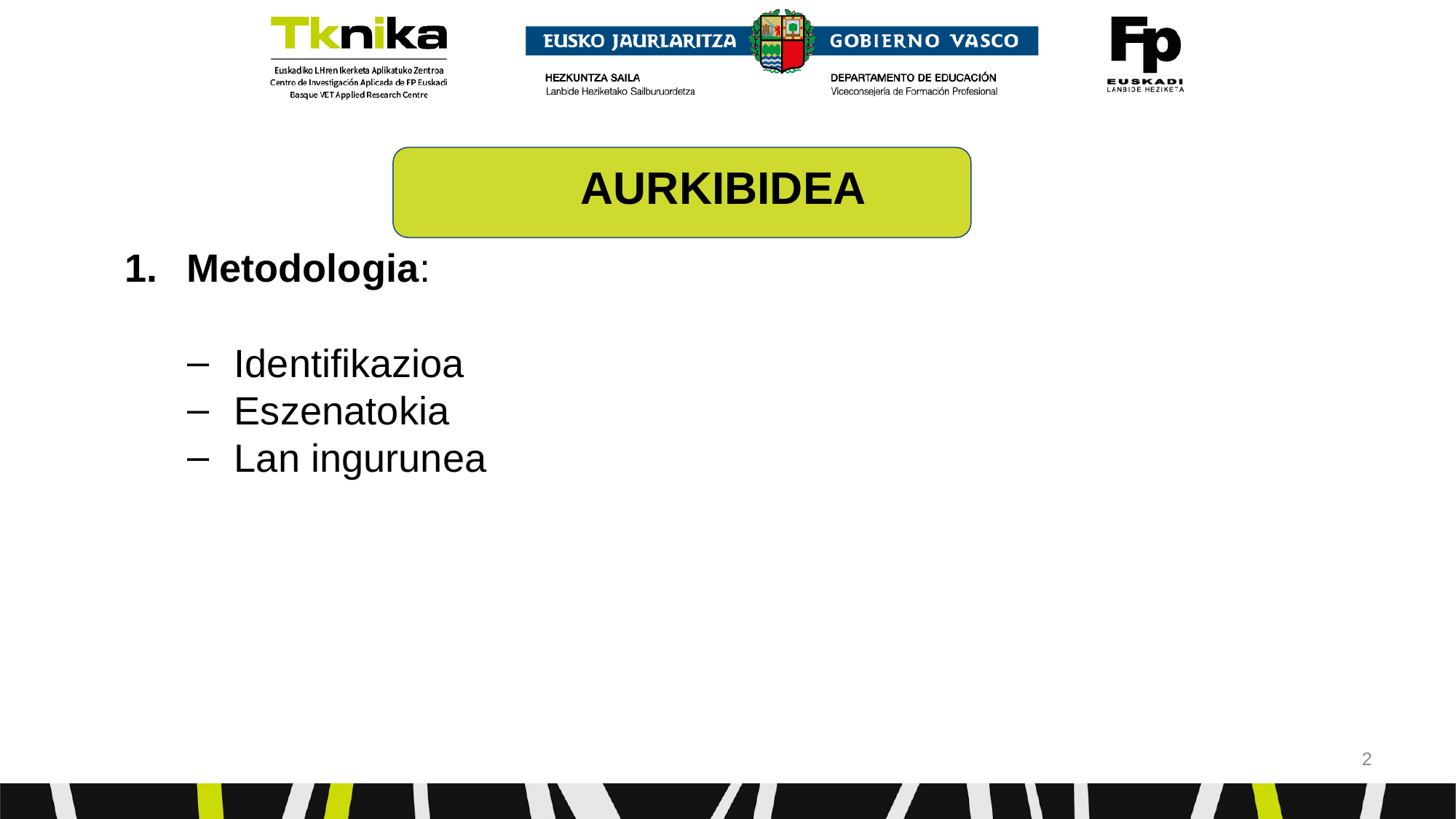

# AURKIBIDEA

Metodologia:

Identifikazioa
Eszenatokia
Lan ingurunea

2